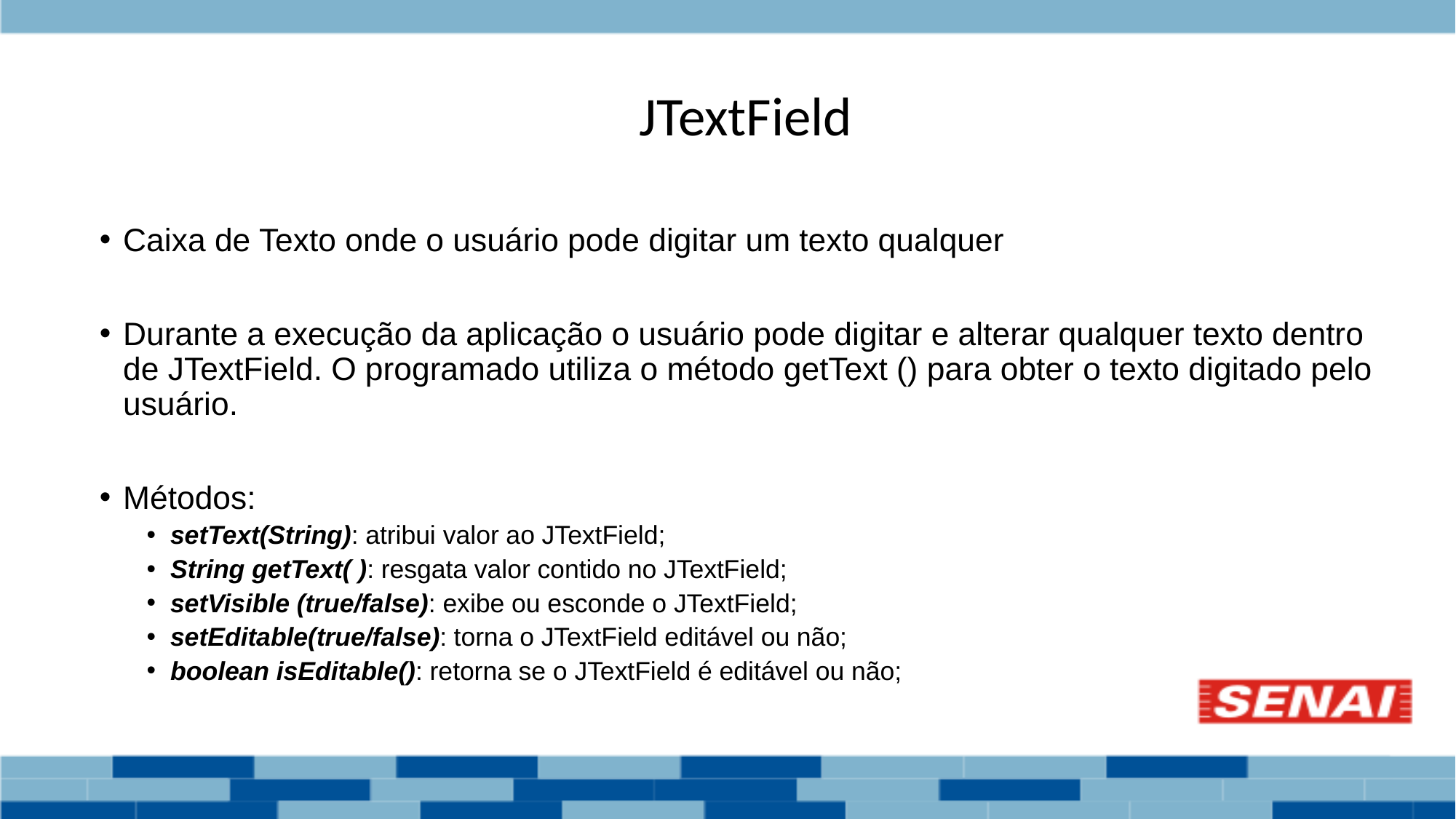

# JTextField
Caixa de Texto onde o usuário pode digitar um texto qualquer

Durante a execução da aplicação o usuário pode digitar e alterar qualquer texto dentro de JTextField. O programado utiliza o método getText () para obter o texto digitado pelo usuário.

Métodos:
setText(String): atribui valor ao JTextField;
String getText( ): resgata valor contido no JTextField;
setVisible (true/false): exibe ou esconde o JTextField;
setEditable(true/false): torna o JTextField editável ou não;
boolean isEditable(): retorna se o JTextField é editável ou não;